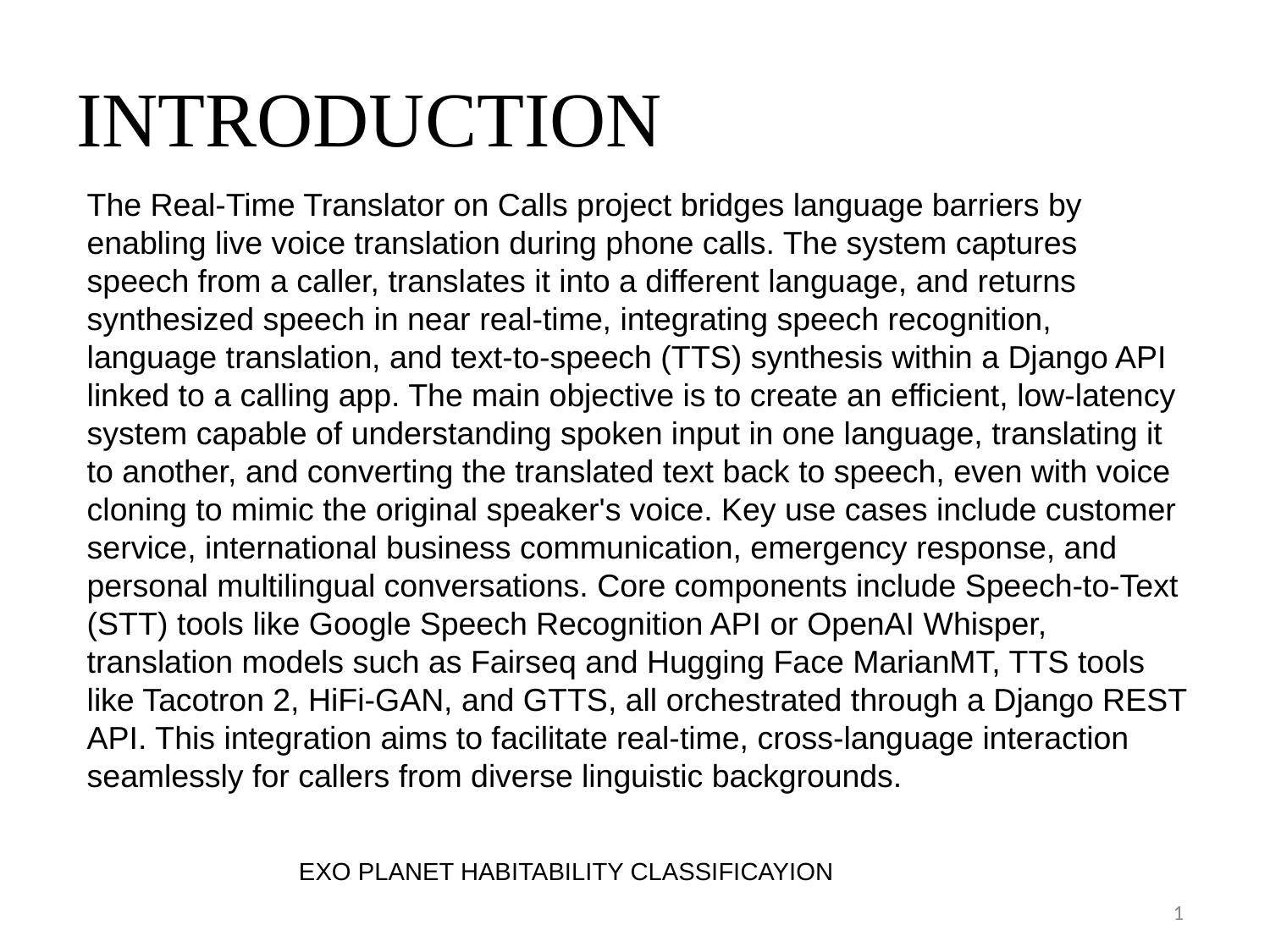

# INTRODUCTION
The Real-Time Translator on Calls project bridges language barriers by enabling live voice translation during phone calls. The system captures speech from a caller, translates it into a different language, and returns synthesized speech in near real-time, integrating speech recognition, language translation, and text-to-speech (TTS) synthesis within a Django API linked to a calling app. The main objective is to create an efficient, low-latency system capable of understanding spoken input in one language, translating it to another, and converting the translated text back to speech, even with voice cloning to mimic the original speaker's voice. Key use cases include customer service, international business communication, emergency response, and personal multilingual conversations. Core components include Speech-to-Text (STT) tools like Google Speech Recognition API or OpenAI Whisper, translation models such as Fairseq and Hugging Face MarianMT, TTS tools like Tacotron 2, HiFi-GAN, and GTTS, all orchestrated through a Django REST API. This integration aims to facilitate real-time, cross-language interaction seamlessly for callers from diverse linguistic backgrounds.
EXO PLANET HABITABILITY CLASSIFICAYION
1